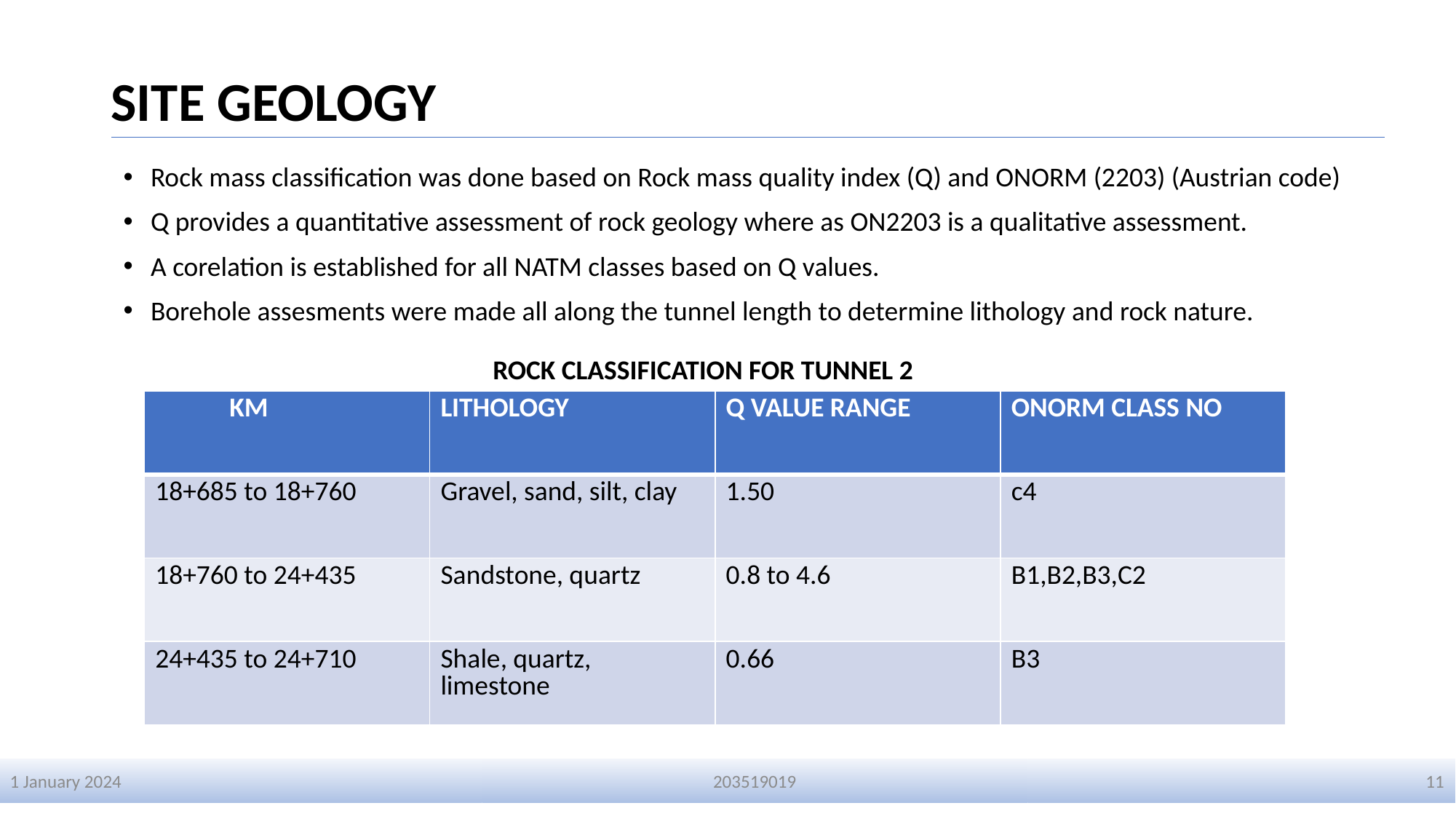

# SITE GEOLOGY
Rock mass classification was done based on Rock mass quality index (Q) and ONORM (2203) (Austrian code)
Q provides a quantitative assessment of rock geology where as ON2203 is a qualitative assessment.
A corelation is established for all NATM classes based on Q values.
Borehole assesments were made all along the tunnel length to determine lithology and rock nature.

ROCK CLASSIFICATION FOR TUNNEL 2
| KM | LITHOLOGY | Q VALUE RANGE | ONORM CLASS NO |
| --- | --- | --- | --- |
| 18+685 to 18+760 | Gravel, sand, silt, clay | 1.50 | c4 |
| 18+760 to 24+435 | Sandstone, quartz | 0.8 to 4.6 | B1,B2,B3,C2 |
| 24+435 to 24+710 | Shale, quartz, limestone | 0.66 | B3 |
203519019
1 January 2024
11